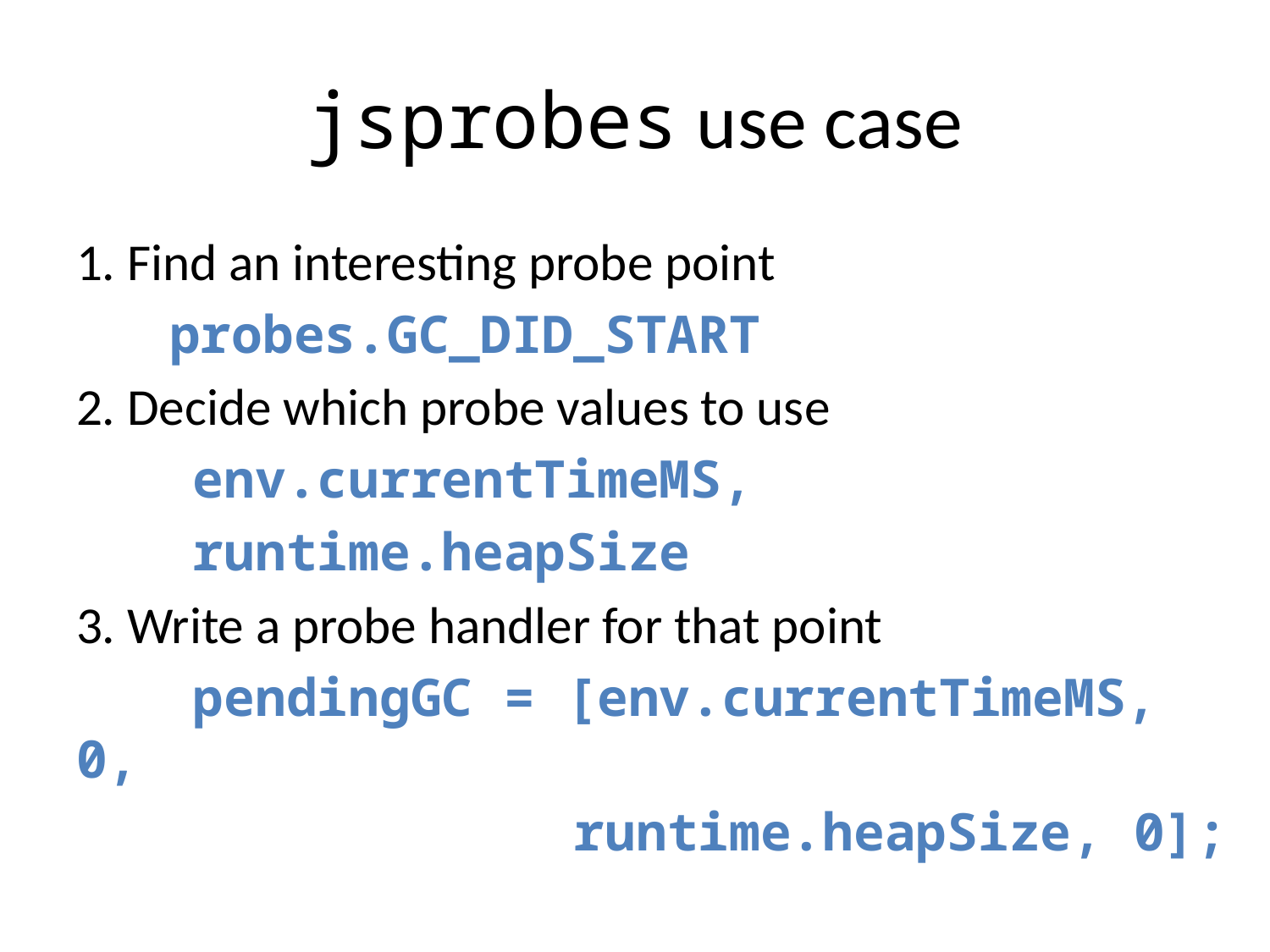

# jsprobes use case
1. Find an interesting probe point
   probes.GC_DID_START
2. Decide which probe values to use
	env.currentTimeMS,
	runtime.heapSize
3. Write a probe handler for that point
	pendingGC = [env.currentTimeMS, 0,
                runtime.heapSize, 0];